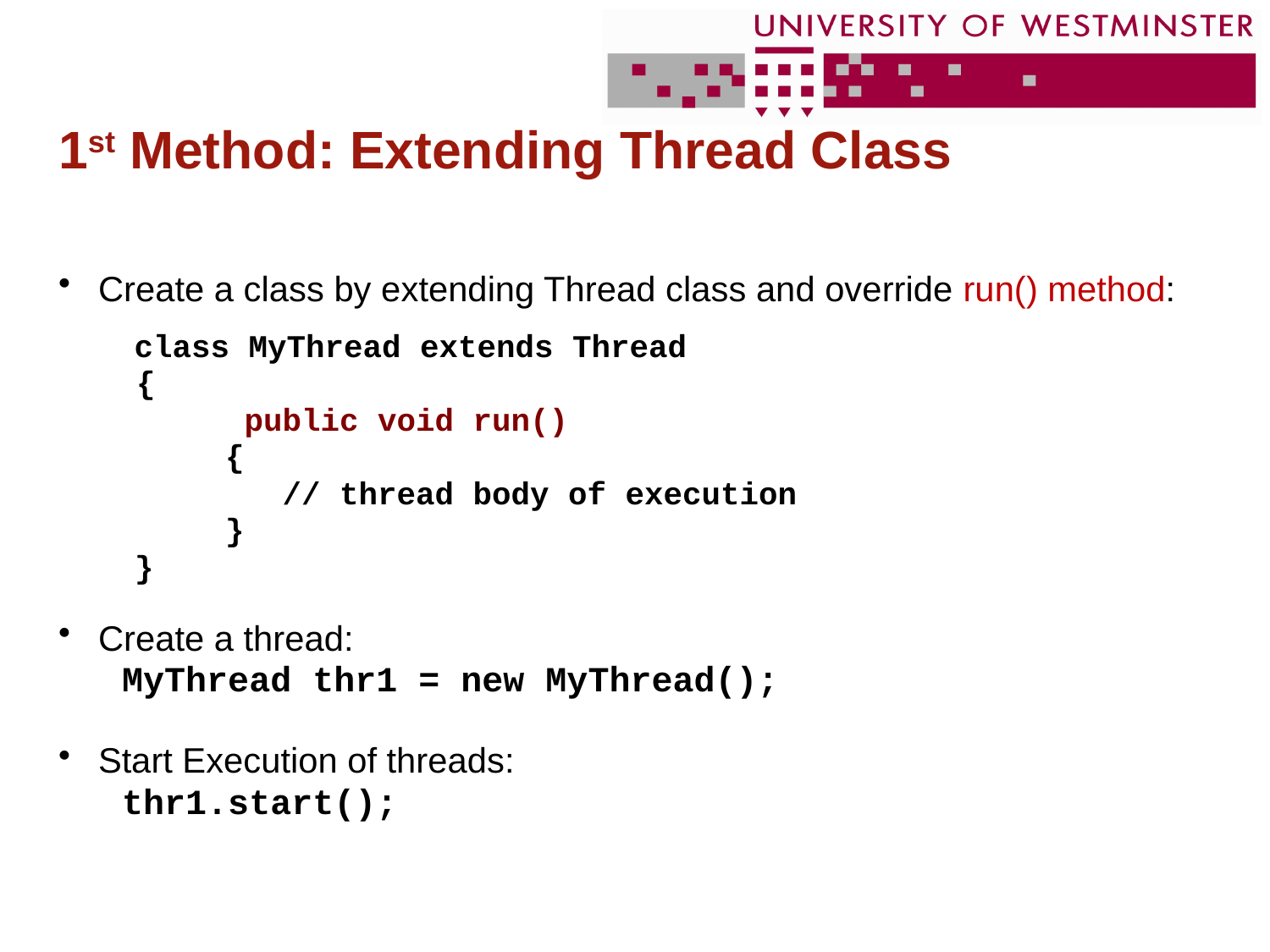

# 1st Method: Extending Thread Class
Create a class by extending Thread class and override run() method:

	  class MyThread extends Thread
	  {
    	 public void run()
  	 	{
     	   // thread body of execution
  	 	}
    }

Create a thread:
   MyThread thr1 = new MyThread();

Start Execution of threads:
   thr1.start();